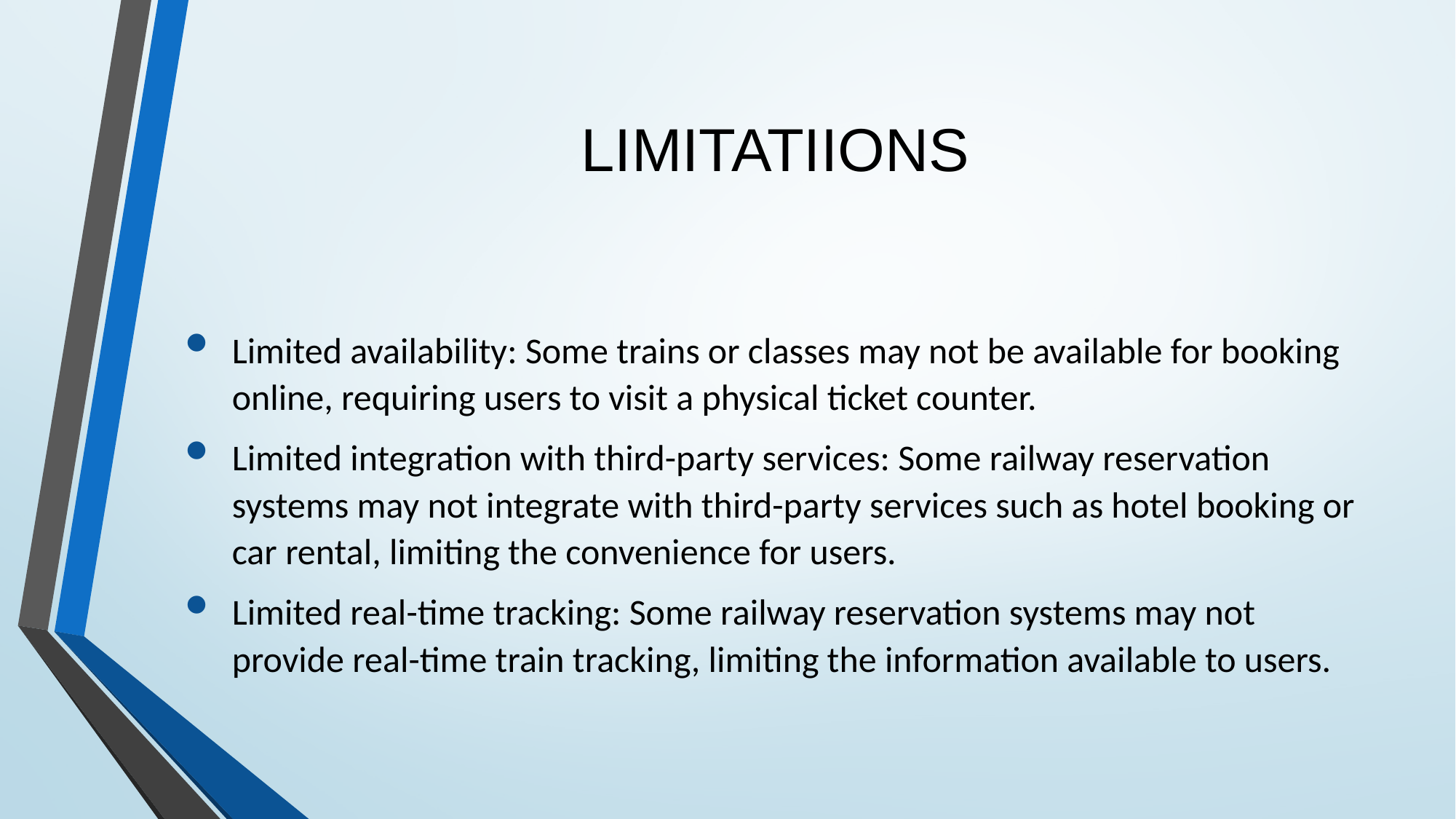

# LIMITATIIONS
Limited availability: Some trains or classes may not be available for booking online, requiring users to visit a physical ticket counter.
Limited integration with third-party services: Some railway reservation systems may not integrate with third-party services such as hotel booking or car rental, limiting the convenience for users.
Limited real-time tracking: Some railway reservation systems may not provide real-time train tracking, limiting the information available to users.